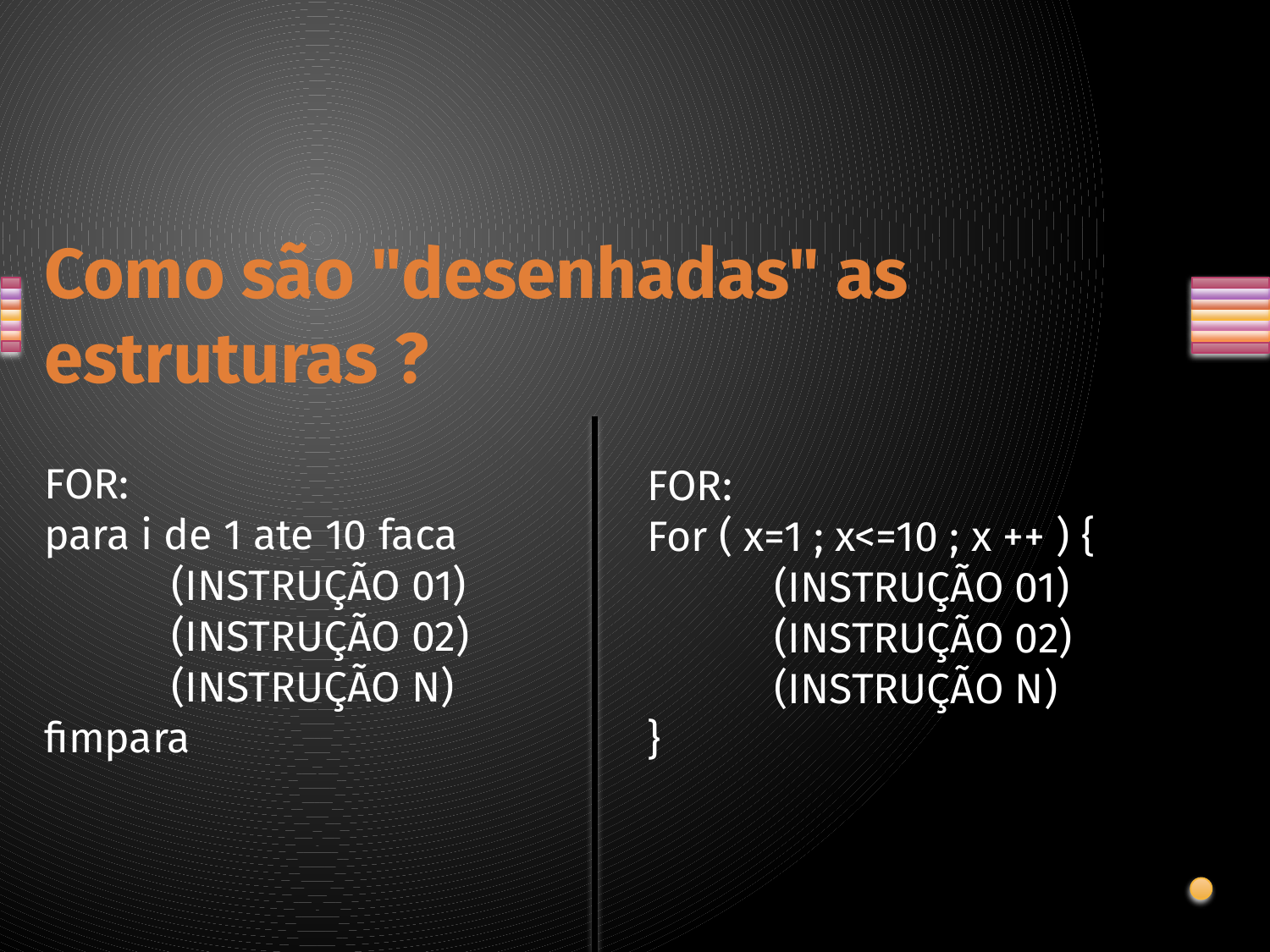

# Como são "desenhadas" as estruturas ?

FOR:
para i de 1 ate 10 faca
	(INSTRUÇÃO 01)
	(INSTRUÇÃO 02)		(INSTRUÇÃO N)
fimpara
FOR:
For ( x=1 ; x<=10 ; x ++ ) {
	(INSTRUÇÃO 01)
	(INSTRUÇÃO 02)
	(INSTRUÇÃO N)
}